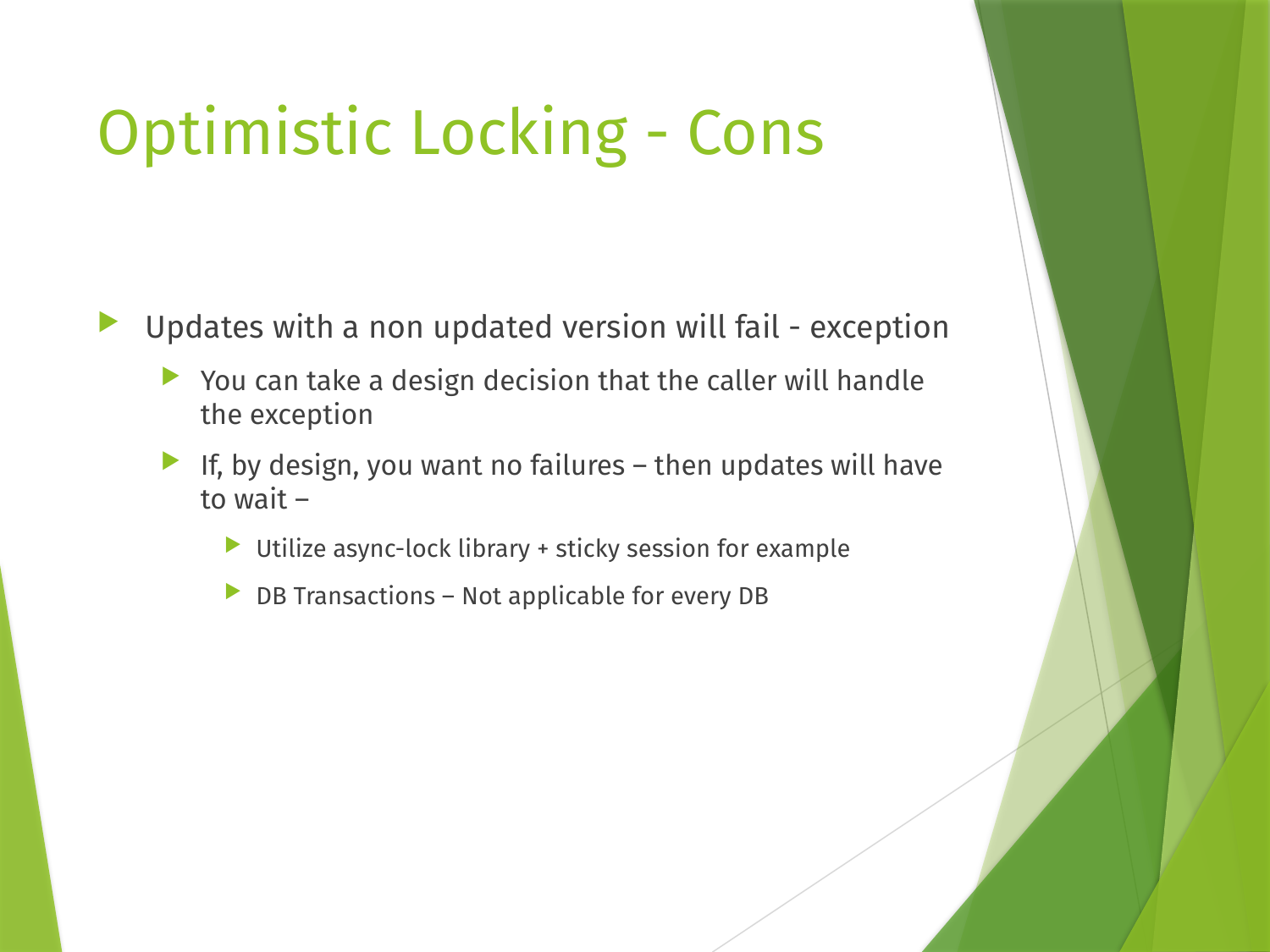

# Optimistic Locking - Cons
Updates with a non updated version will fail - exception
You can take a design decision that the caller will handle the exception
If, by design, you want no failures – then updates will have to wait –
Utilize async-lock library + sticky session for example
DB Transactions – Not applicable for every DB